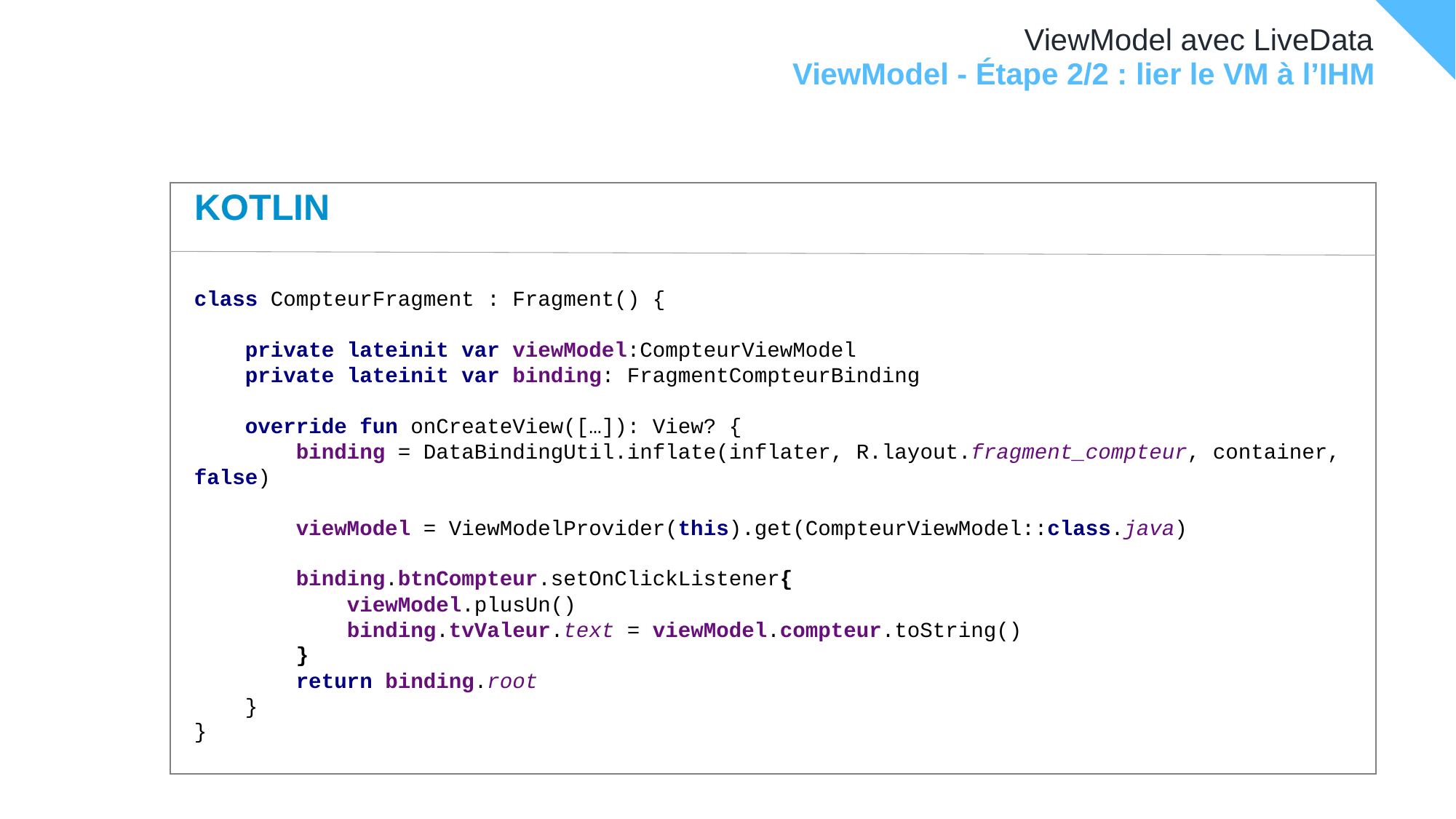

# ViewModel avec LiveData
ViewModel - Étape 2/2 : lier le VM à l’IHM
KOTLIN

class CompteurFragment : Fragment() {
    private lateinit var viewModel:CompteurViewModel
    private lateinit var binding: FragmentCompteurBinding
    override fun onCreateView([…]): View? {
        binding = DataBindingUtil.inflate(inflater, R.layout.fragment_compteur, container, false)
        viewModel = ViewModelProvider(this).get(CompteurViewModel::class.java)
        binding.btnCompteur.setOnClickListener{
            viewModel.plusUn()
            binding.tvValeur.text = viewModel.compteur.toString()
        }
        return binding.root
    }
}